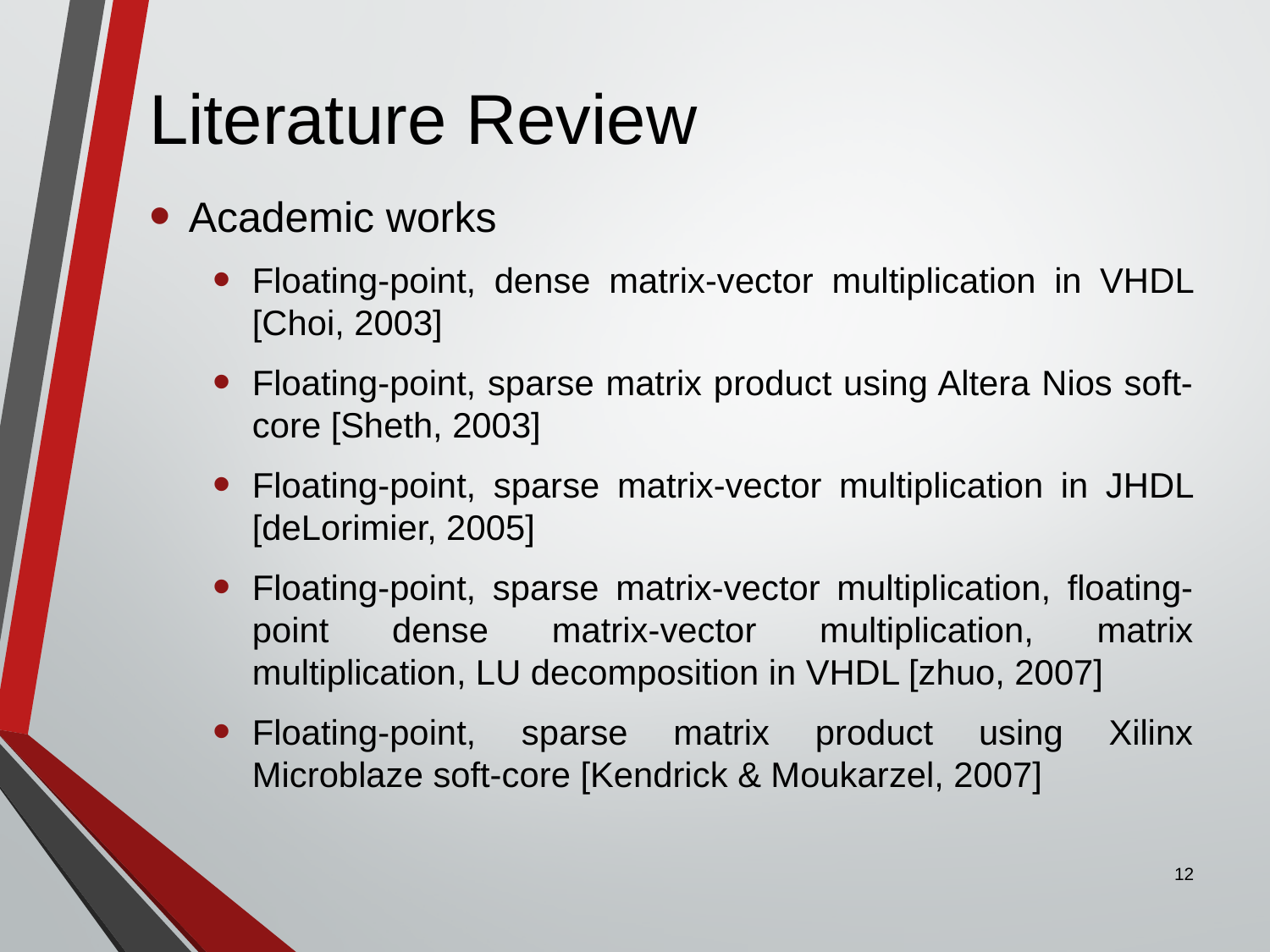

# Literature Review
Academic works
Floating-point, dense matrix-vector multiplication in VHDL [Choi, 2003]
Floating-point, sparse matrix product using Altera Nios soft-core [Sheth, 2003]
Floating-point, sparse matrix-vector multiplication in JHDL [deLorimier, 2005]
Floating-point, sparse matrix-vector multiplication, floating-point dense matrix-vector multiplication, matrix multiplication, LU decomposition in VHDL [zhuo, 2007]
Floating-point, sparse matrix product using Xilinx Microblaze soft-core [Kendrick & Moukarzel, 2007]

12